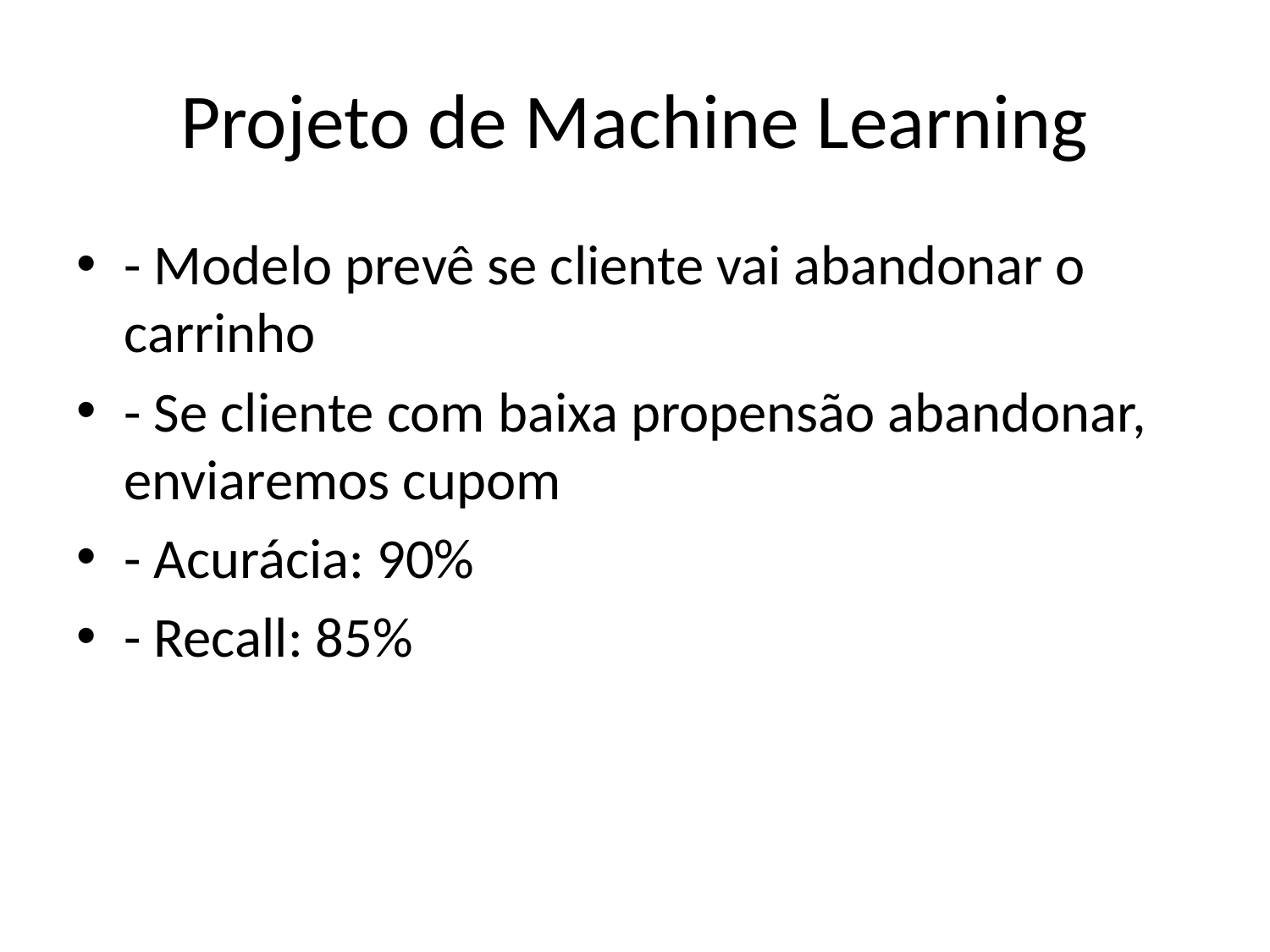

# Projeto de Machine Learning
- Modelo prevê se cliente vai abandonar o carrinho
- Se cliente com baixa propensão abandonar, enviaremos cupom
- Acurácia: 90%
- Recall: 85%